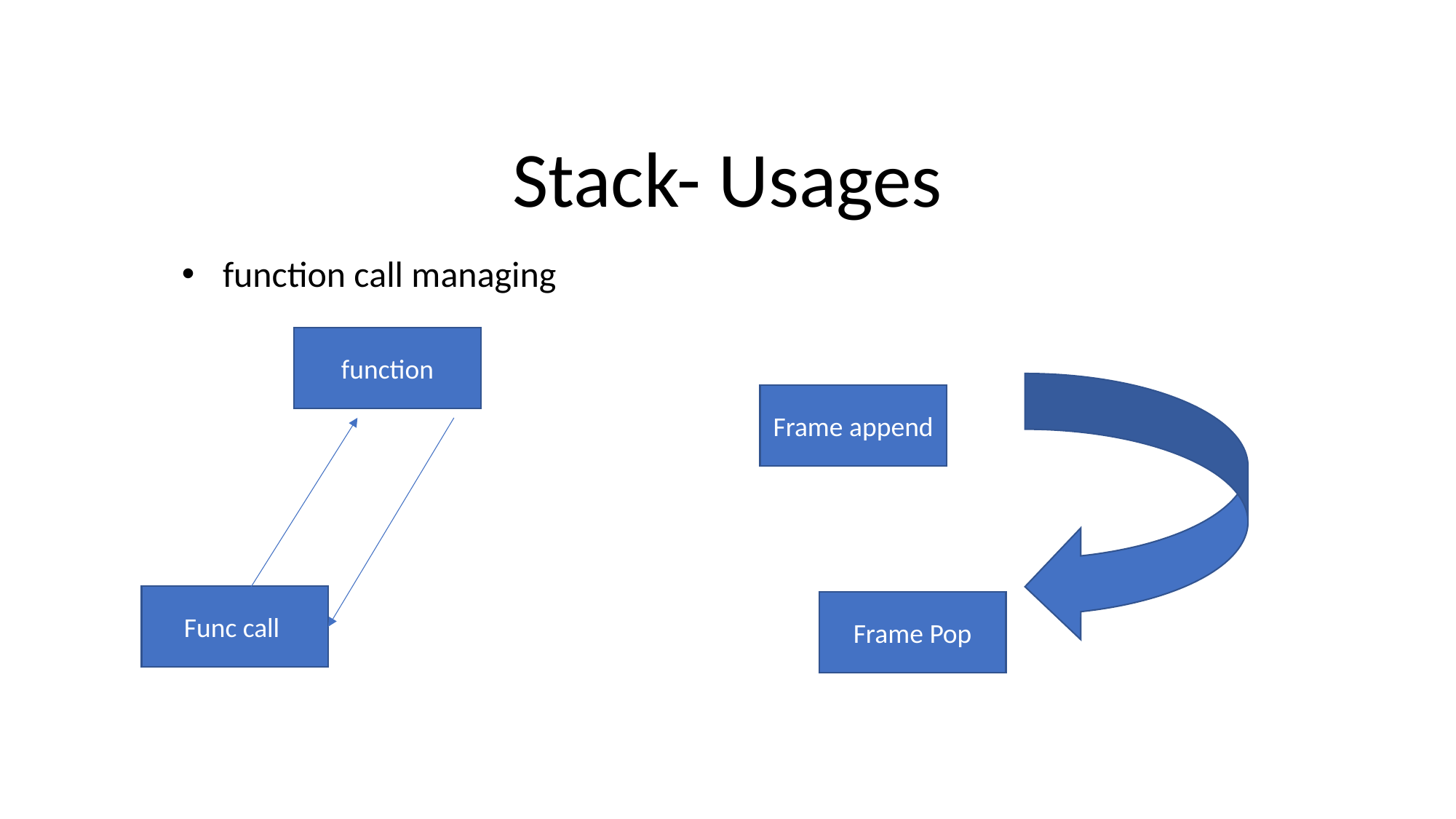

# Stack- Usages
function call managing

function

Frame append
Func call
Frame Pop